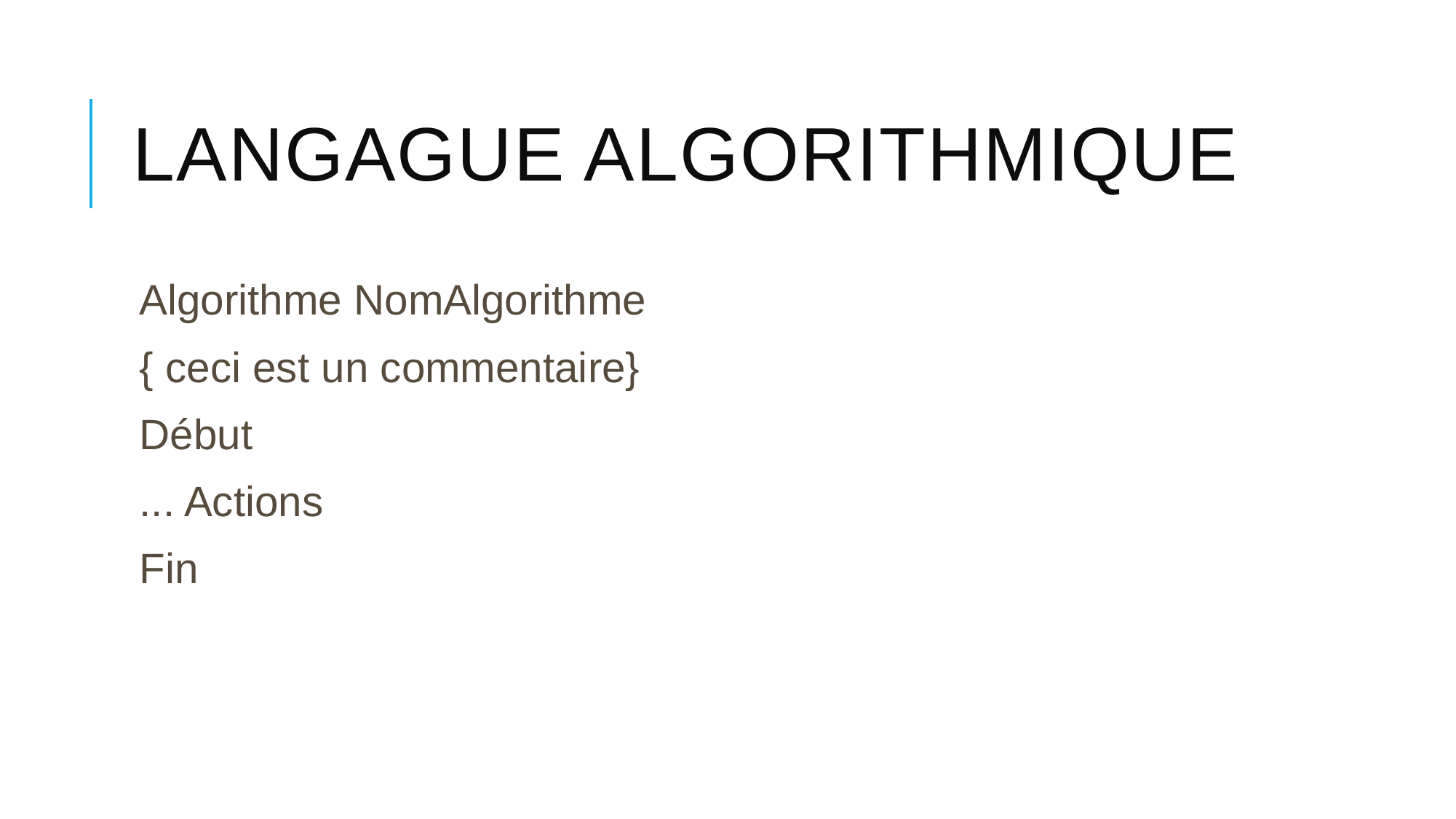

# LANGAGUE ALGORITHMIQUE
Algorithme NomAlgorithme
{ ceci est un commentaire}
Début
... Actions
Fin